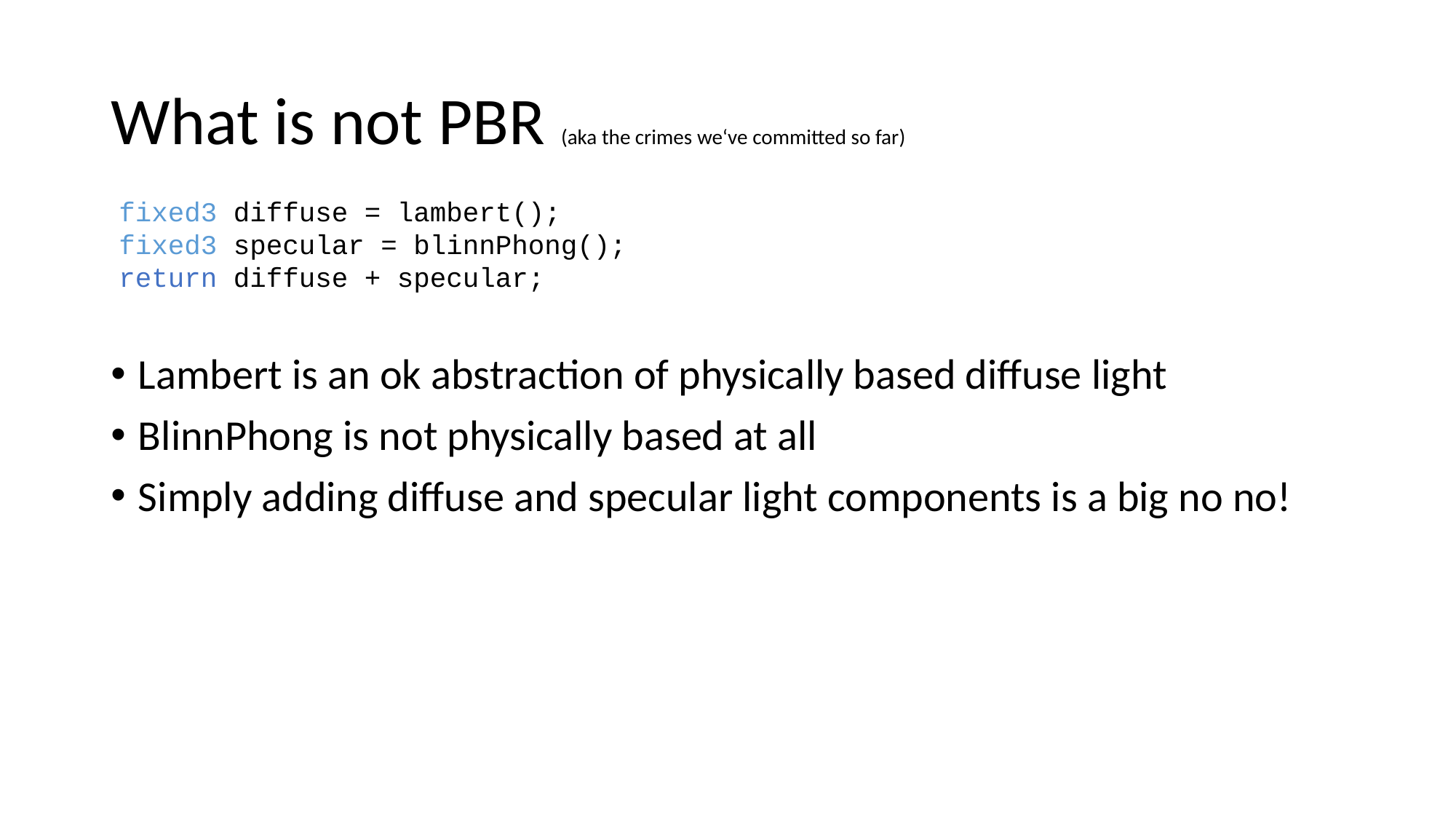

# What is not PBR (aka the crimes we‘ve committed so far)
fixed3 diffuse = lambert();
fixed3 specular = blinnPhong();
return diffuse + specular;
Lambert is an ok abstraction of physically based diffuse light
BlinnPhong is not physically based at all
Simply adding diffuse and specular light components is a big no no!